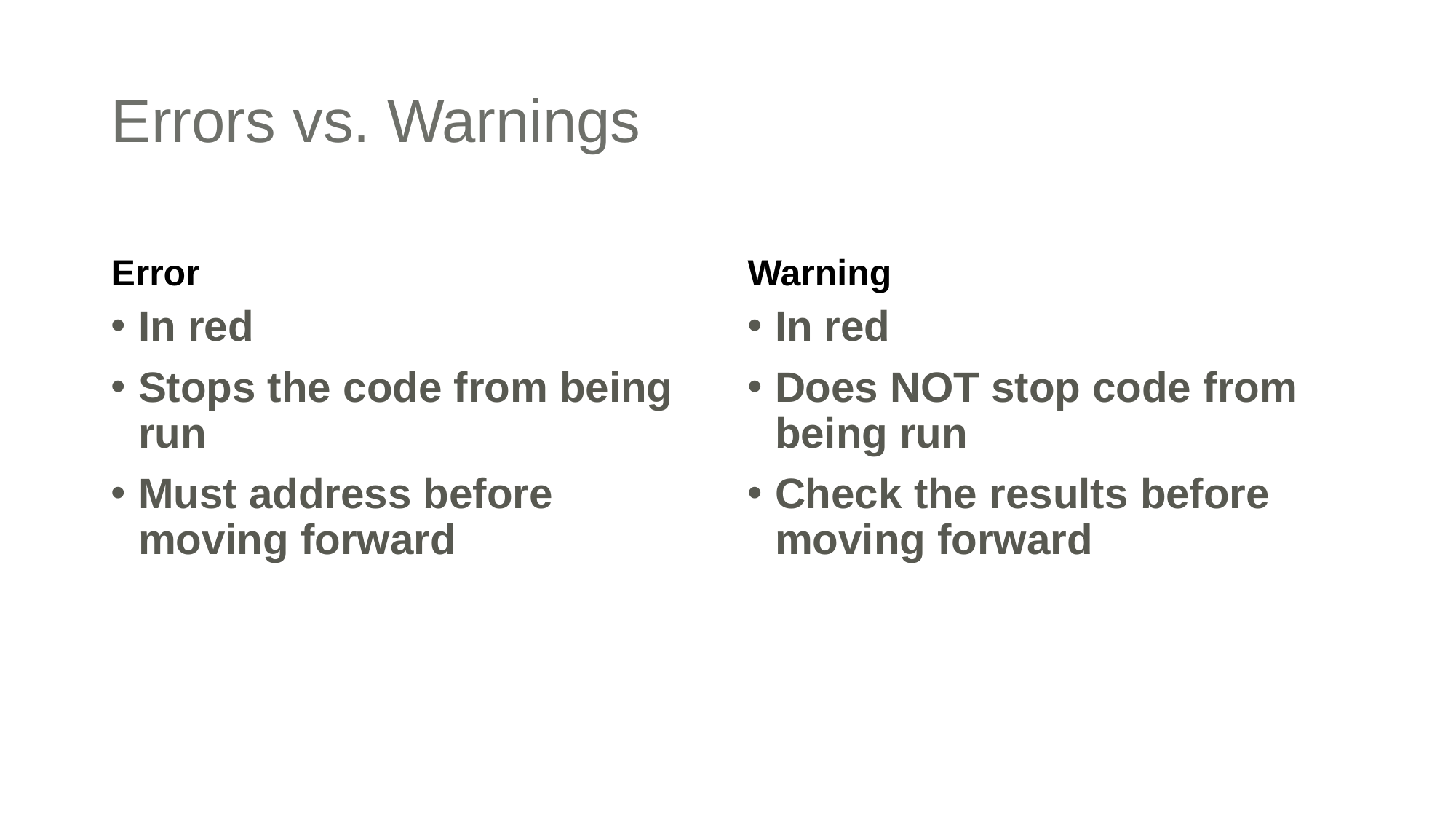

# Errors vs. Warnings
Error
Warning
In red
Stops the code from being run
Must address before moving forward

In red
Does NOT stop code from being run
Check the results before moving forward